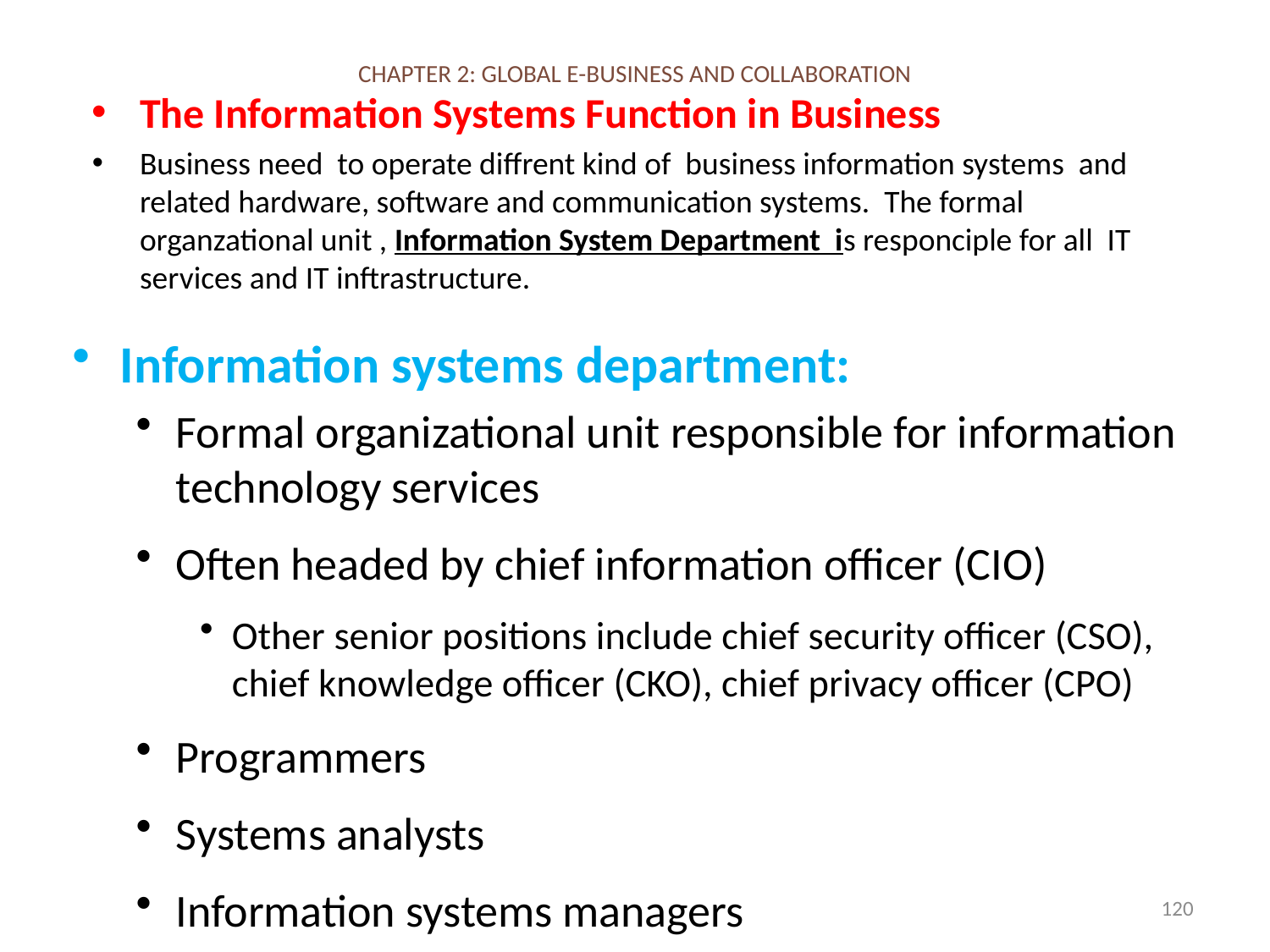

# CHAPTER 2: GLOBAL E-BUSINESS AND COLLABORATION
The Information Systems Function in Business
Business need  to operate diffrent kind of  business information systems  and related hardware, software and communication systems.  The formal organzational unit , Information System Department  is responciple for all  IT services and IT inftrastructure.

Information systems department:
Formal organizational unit responsible for information technology services
Often headed by chief information officer (CIO)
Other senior positions include chief security officer (CSO), chief knowledge officer (CKO), chief privacy officer (CPO)
Programmers
Systems analysts
Information systems managers
120